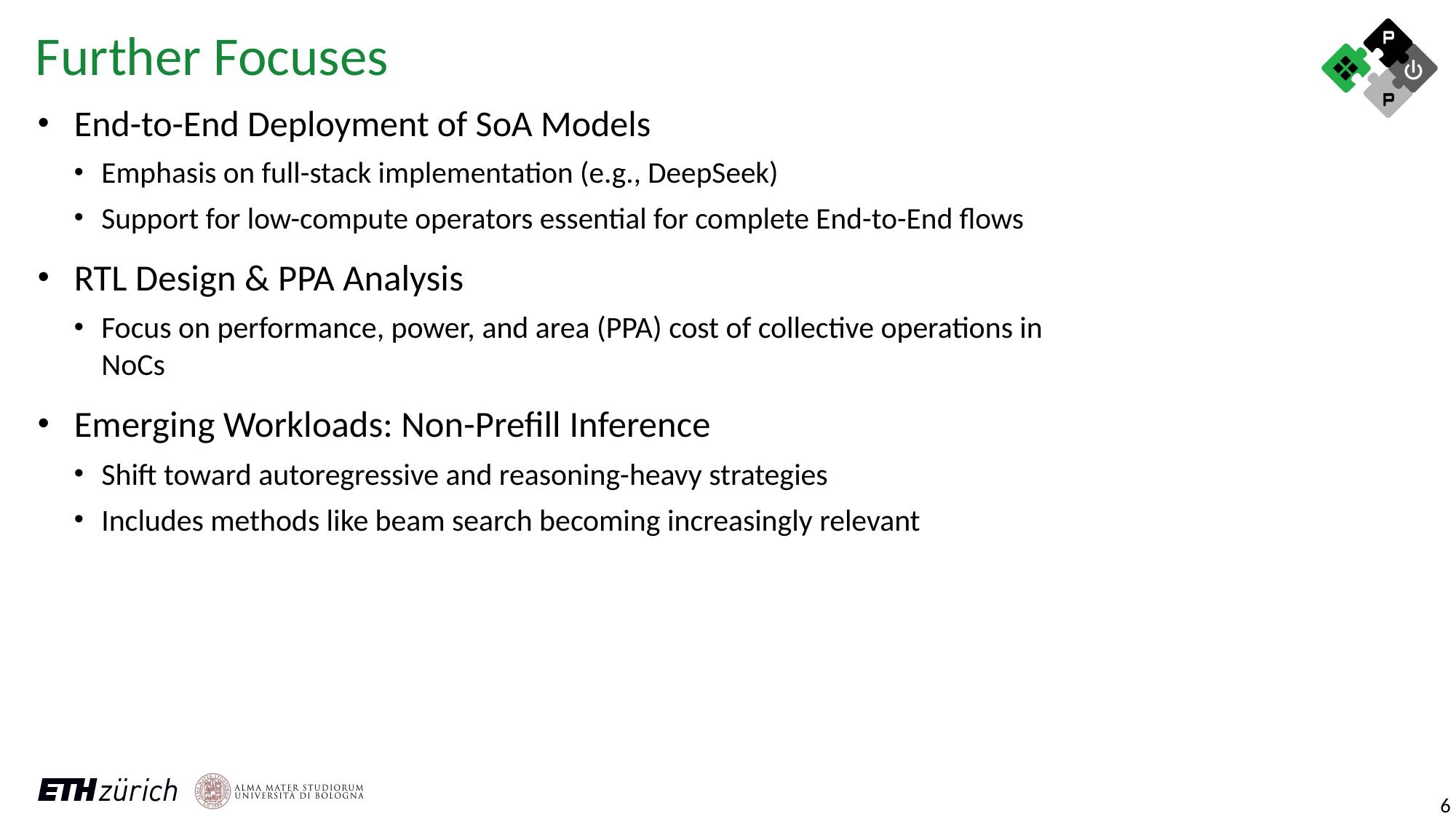

Further Focuses
End-to-End Deployment of SoA Models
Emphasis on full-stack implementation (e.g., DeepSeek)
Support for low-compute operators essential for complete End-to-End flows
RTL Design & PPA Analysis
Focus on performance, power, and area (PPA) cost of collective operations in NoCs
Emerging Workloads: Non-Prefill Inference
Shift toward autoregressive and reasoning-heavy strategies
Includes methods like beam search becoming increasingly relevant
6